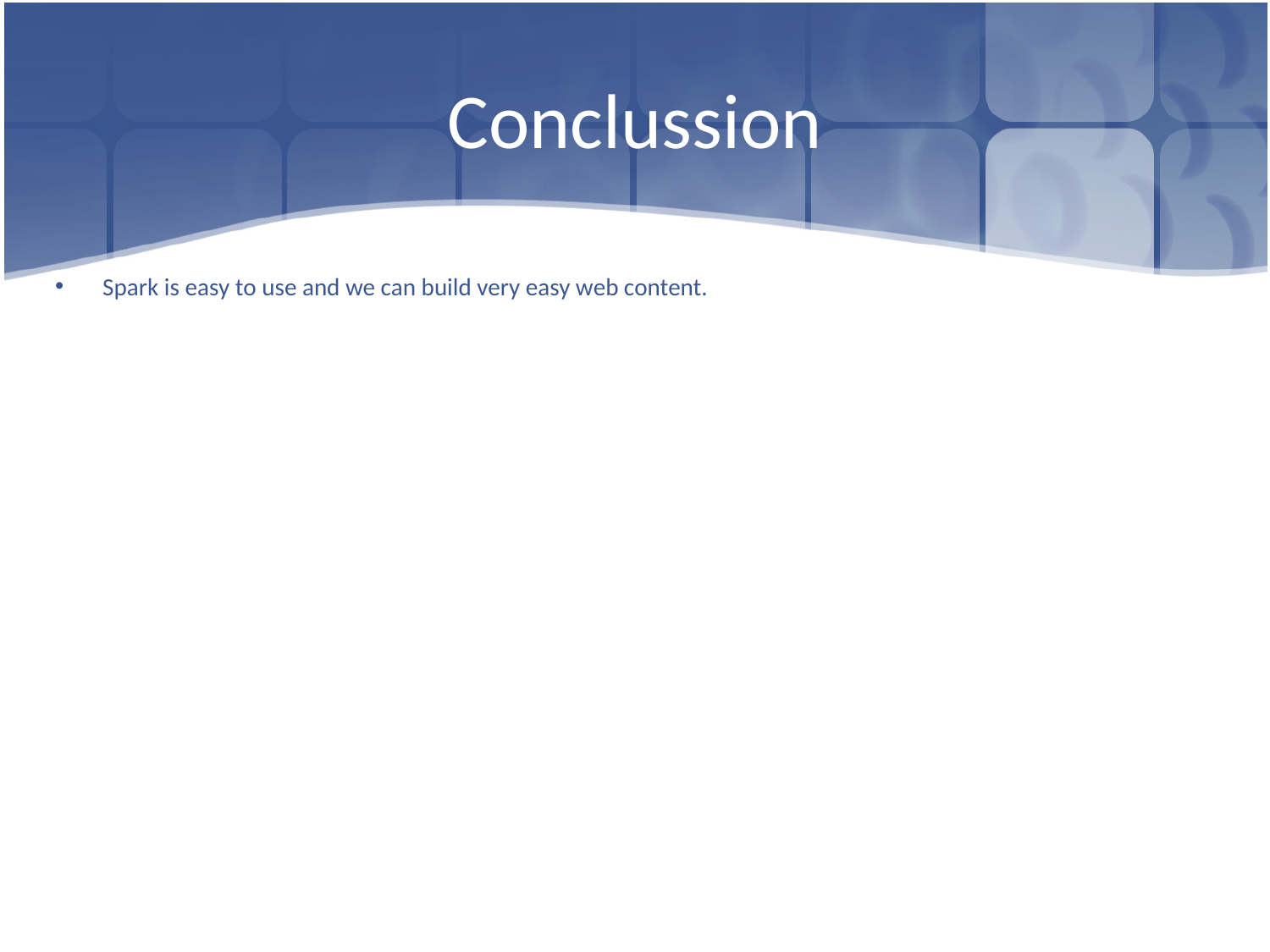

# Conclussion
Spark is easy to use and we can build very easy web content.